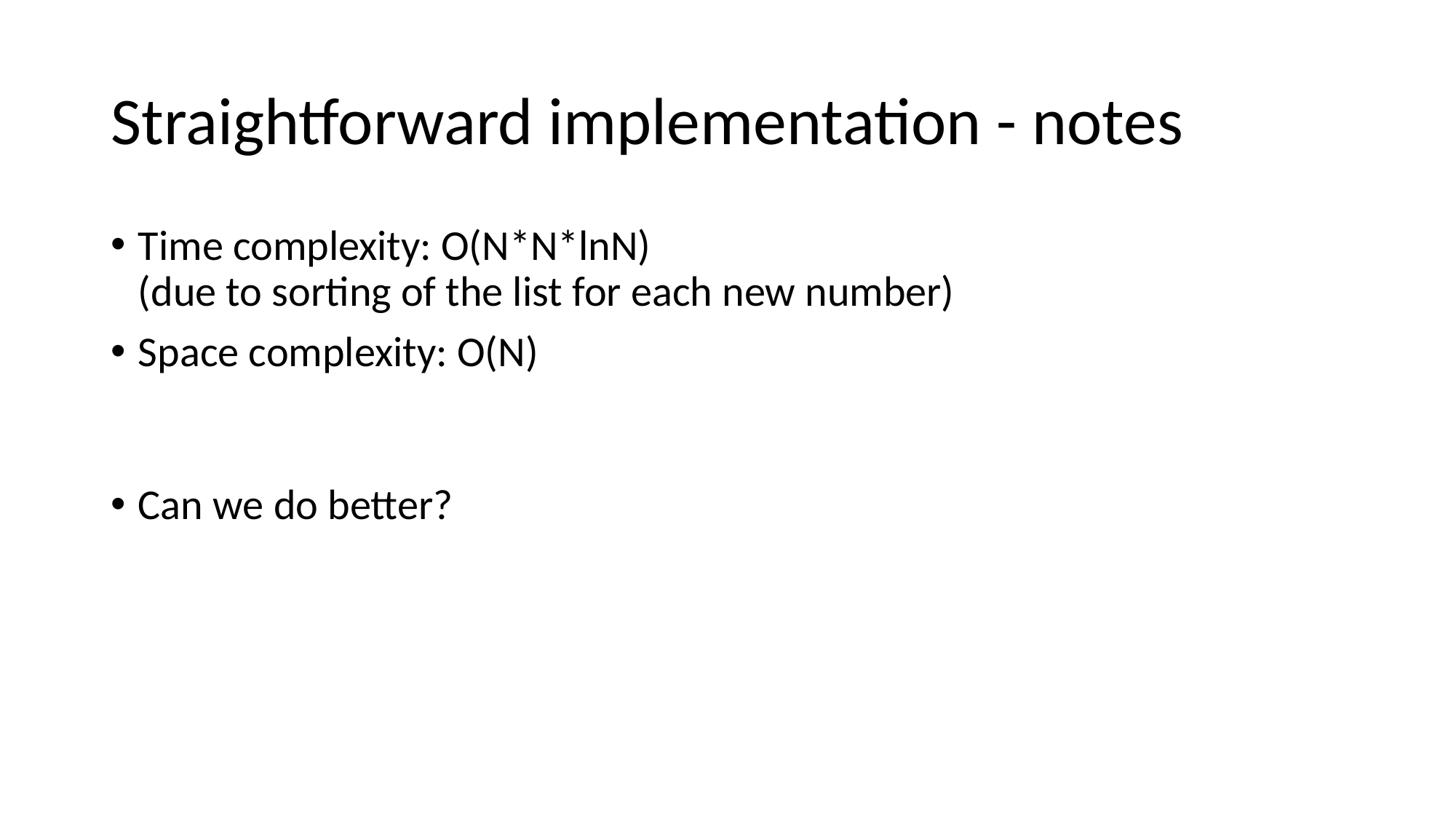

# Straightforward implementation - notes
Time complexity: O(N*N*lnN)
(due to sorting of the list for each new number)
Space complexity: O(N)
Can we do better?